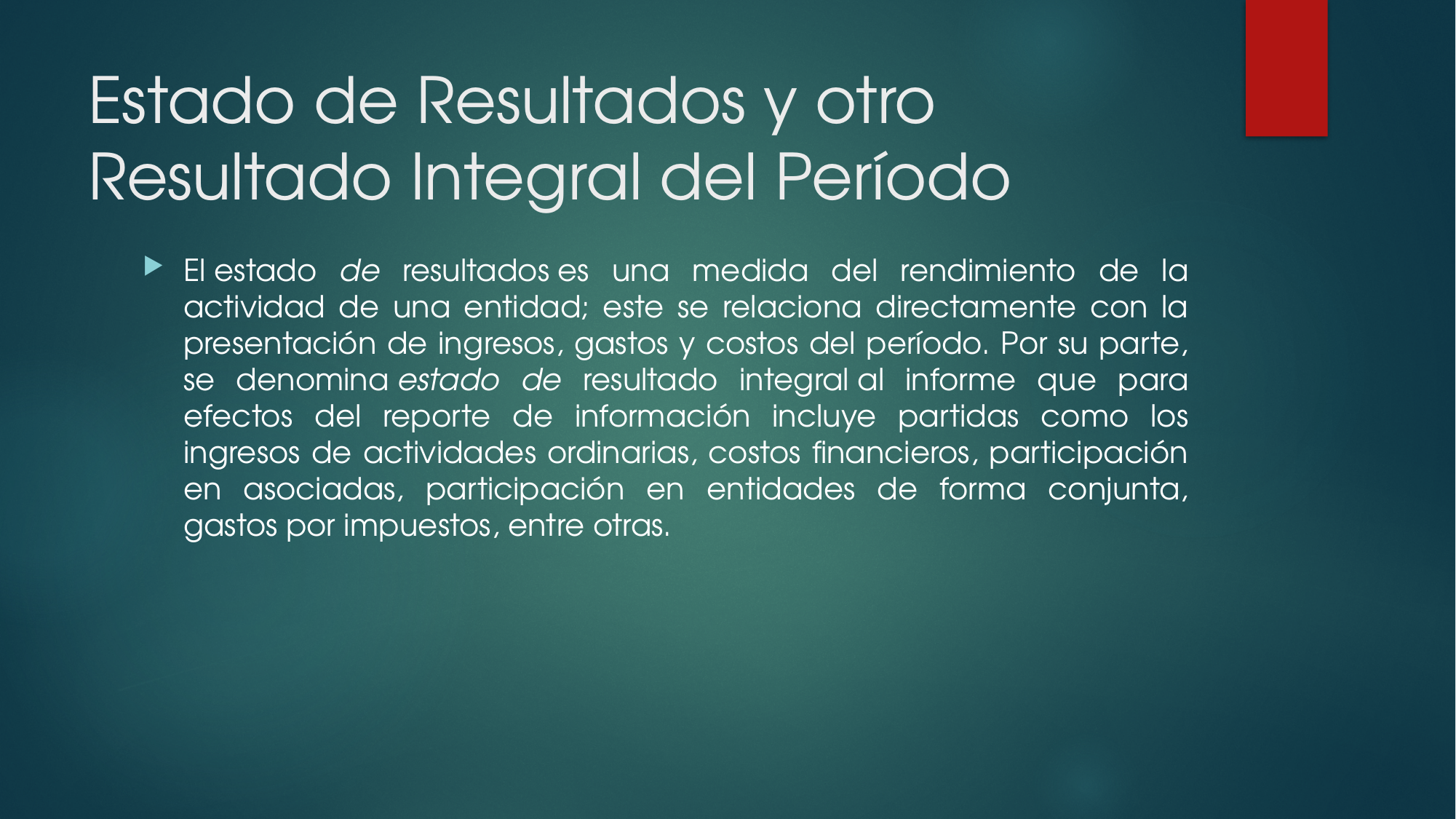

# Estado de Resultados y otro Resultado Integral del Período
El estado de resultados es una medida del rendimiento de la actividad de una entidad; este se relaciona directamente con la presentación de ingresos, gastos y costos del período. Por su parte, se denomina estado de resultado integral al informe que para efectos del reporte de información incluye partidas como los ingresos de actividades ordinarias, costos financieros, participación en asociadas, participación en entidades de forma conjunta, gastos por impuestos, entre otras.